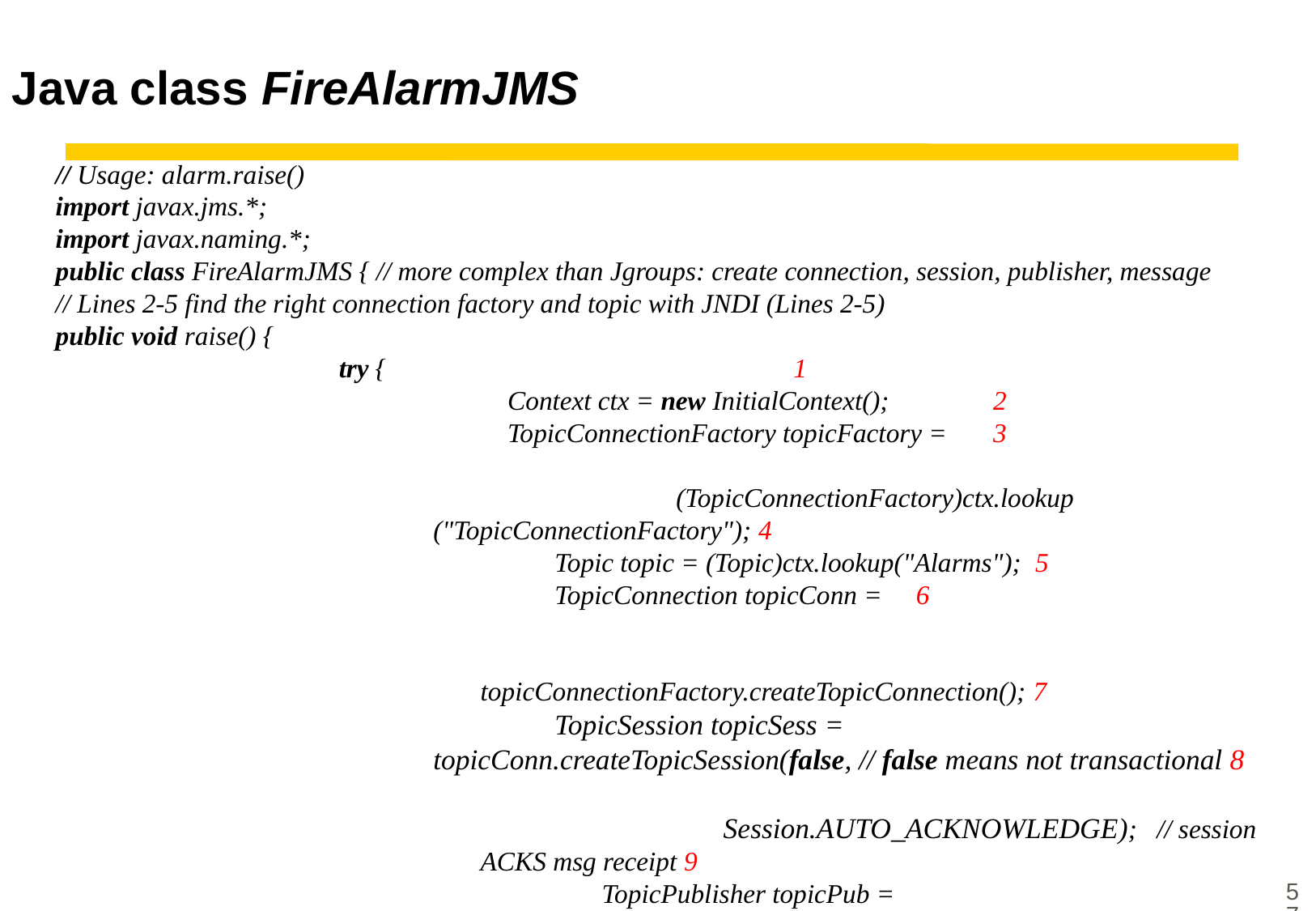

# Java class FireAlarmJMS

// Usage: alarm.raise()
import javax.jms.*;
import javax.naming.*;
public class FireAlarmJMS { // more complex than Jgroups: create connection, session, publisher, message
// Lines 2-5 find the right connection factory and topic with JNDI (Lines 2-5)
public void raise() {
	try {                                                             1
		Context ctx = new InitialContext();	2
		TopicConnectionFactory topicFactory =	3
									(TopicConnectionFactory)ctx.lookup ("TopicConnectionFactory"); 4
		Topic topic = (Topic)ctx.lookup("Alarms");  5
		TopicConnection topicConn =     6
									topicConnectionFactory.createTopicConnection(); 7
		TopicSession topicSess = topicConn.createTopicSession(false, // false means not transactional 8
									Session.AUTO_ACKNOWLEDGE);   // session ACKS msg receipt 9
 		TopicPublisher topicPub = topicSess.createPublisher(topic);	10;
		TextMessage msg = topicSess.createTextMessage();	11
		 msg.setText("Fire!");	12
		topicPub.publish(message);	13
	} catch (Exception e) {	14
    } 15
}

57